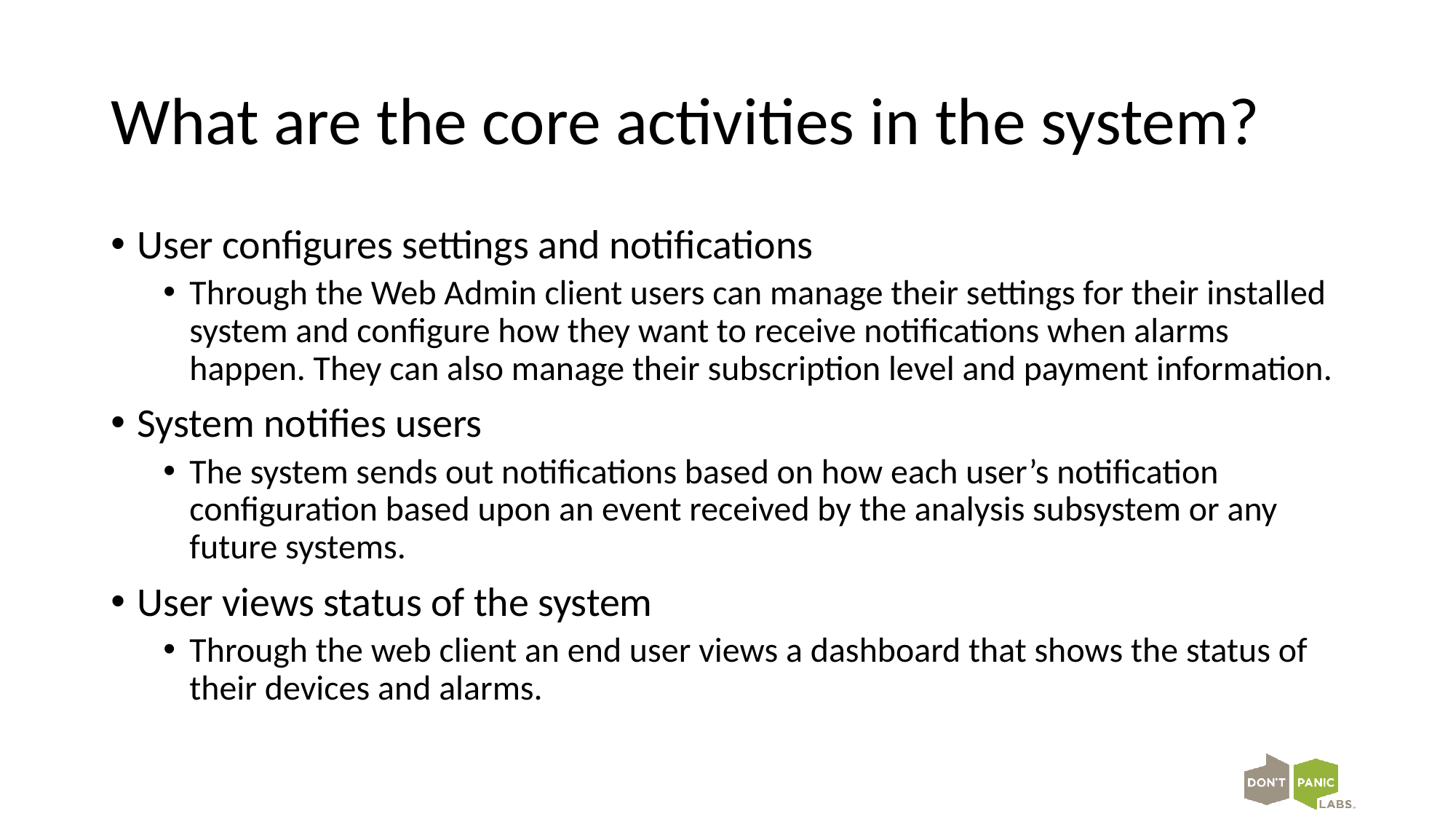

# What are the core activities in the system?
User configures settings and notifications
Through the Web Admin client users can manage their settings for their installed system and configure how they want to receive notifications when alarms happen. They can also manage their subscription level and payment information.
System notifies users
The system sends out notifications based on how each user’s notification configuration based upon an event received by the analysis subsystem or any future systems.
User views status of the system
Through the web client an end user views a dashboard that shows the status of their devices and alarms.